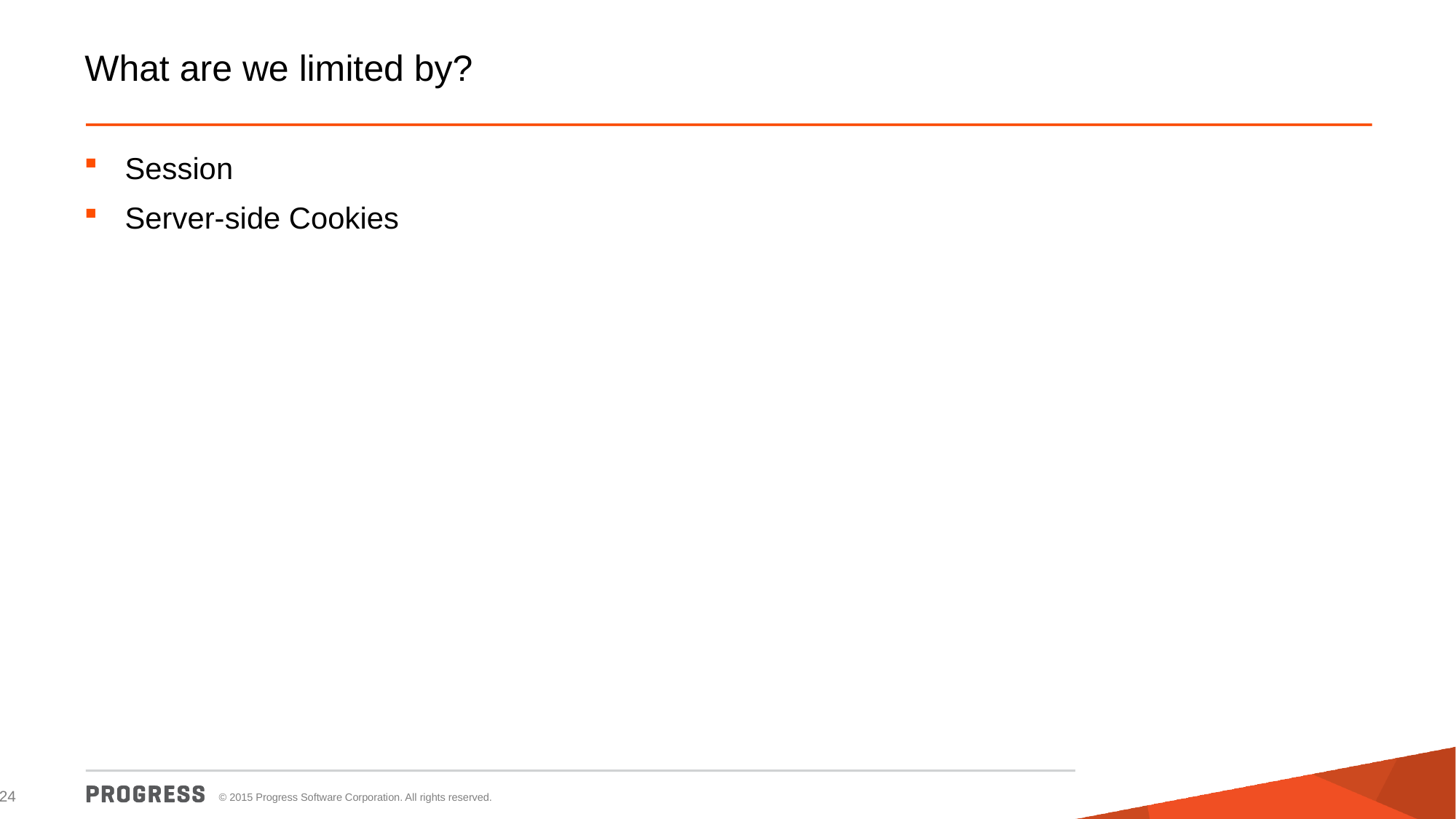

# What are we limited by?
Session
Server-side Cookies